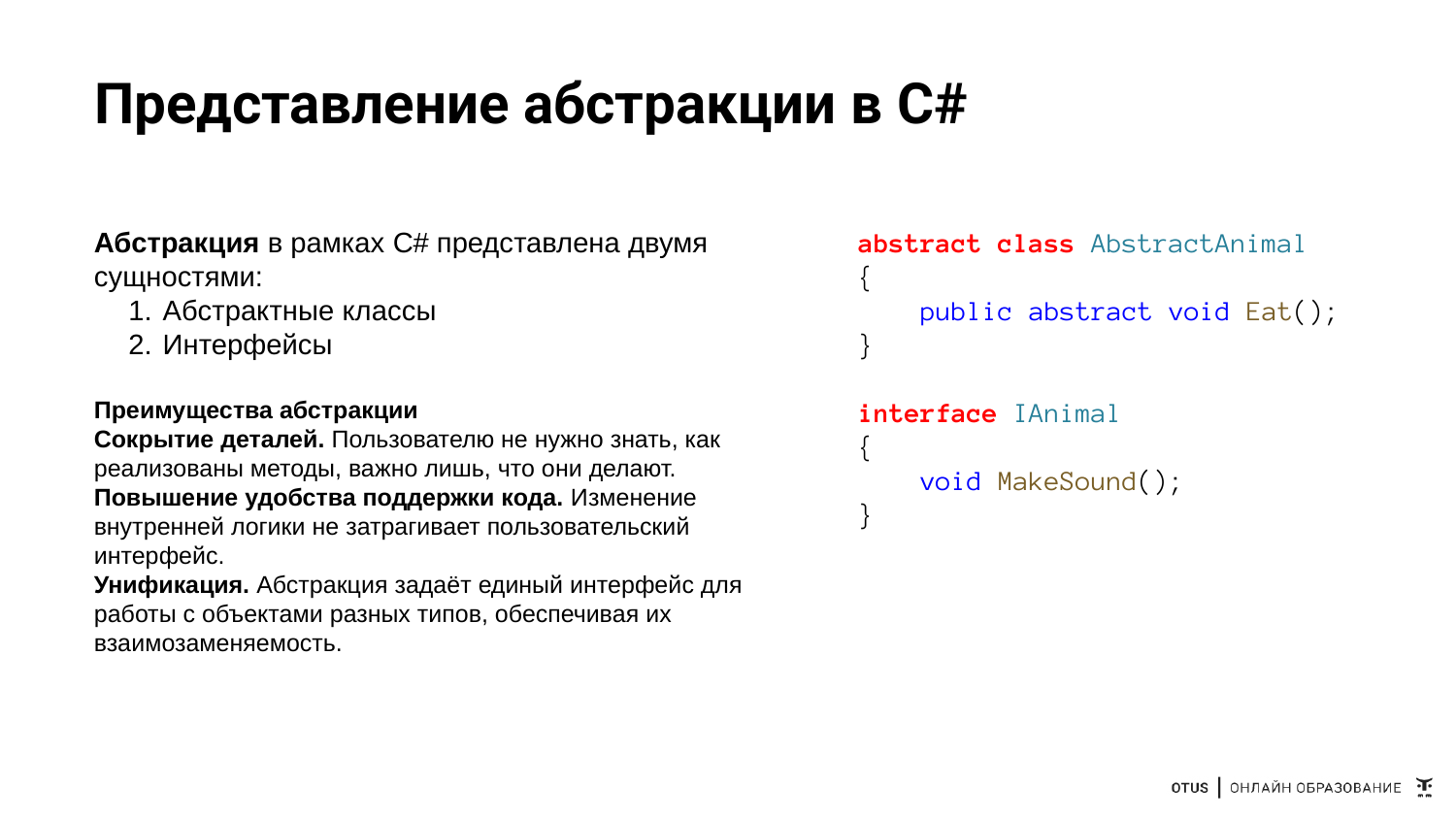

# Представление абстракции в C#
abstract class AbstractAnimal
{
    public abstract void Eat();
}
interface IAnimal
{
    void MakeSound();
}
Абстракция в рамках C# представлена двумя сущностями:
Абстрактные классы
Интерфейсы

Преимущества абстракции
Сокрытие деталей. Пользователю не нужно знать, как реализованы методы, важно лишь, что они делают.
Повышение удобства поддержки кода. Изменение внутренней логики не затрагивает пользовательский интерфейс.
Унификация. Абстракция задаёт единый интерфейс для работы с объектами разных типов, обеспечивая их взаимозаменяемость.